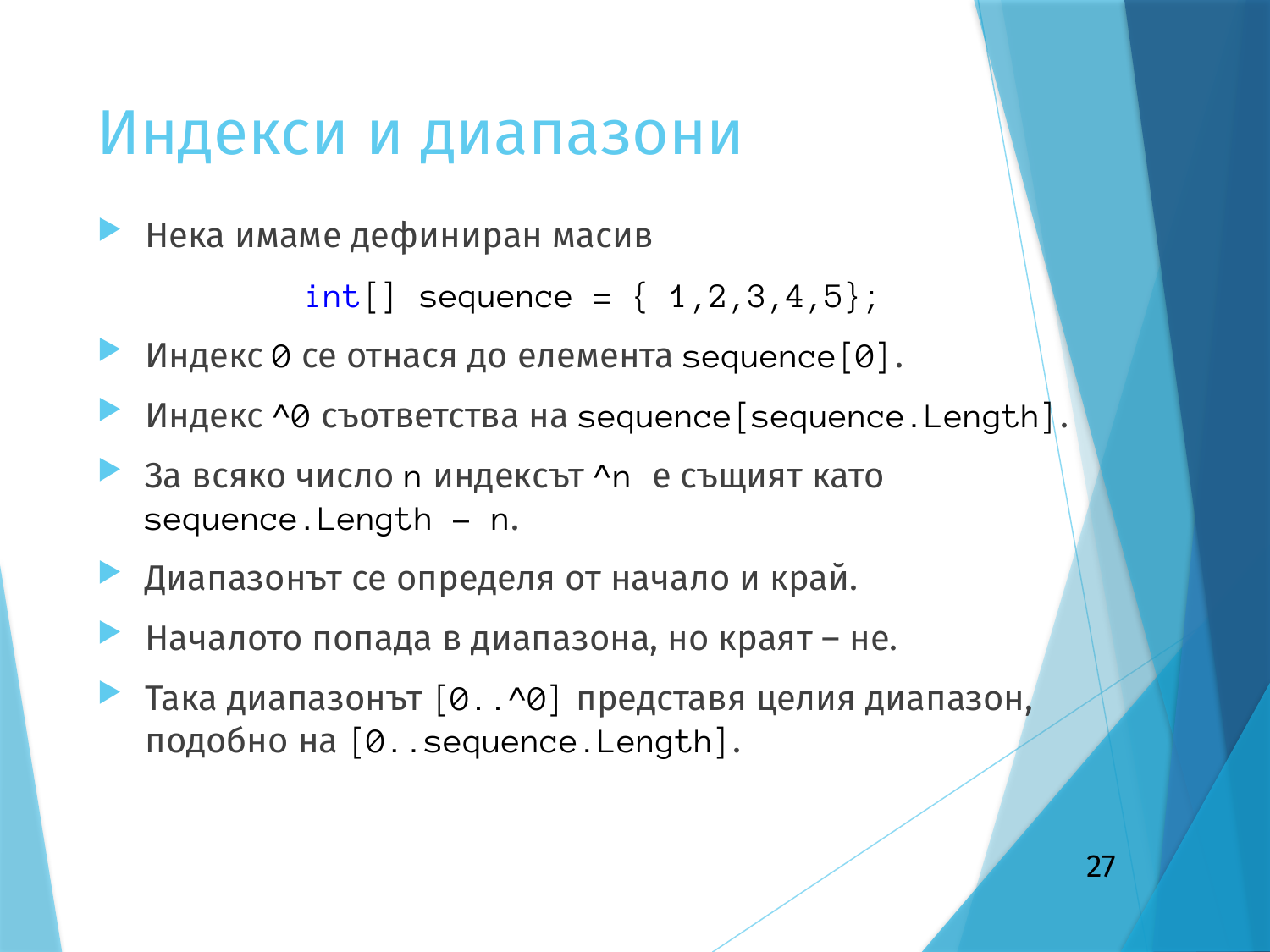

# Индекси и диапазони
Нека имаме дефиниран масив
int[] sequence = { 1,2,3,4,5};
Индекс 0 се отнася до елемента sequence[0].
Индекс ^0 съответства на sequence[sequence.Length].
За всяко число n индексът ^n е същият като sequence.Length - n.
Диапазонът се определя от начало и край.
Началото попада в диапазона, но краят – не.
Така диапазонът [0..^0] представя целия диапазон, подобно на [0..sequence.Length].

27